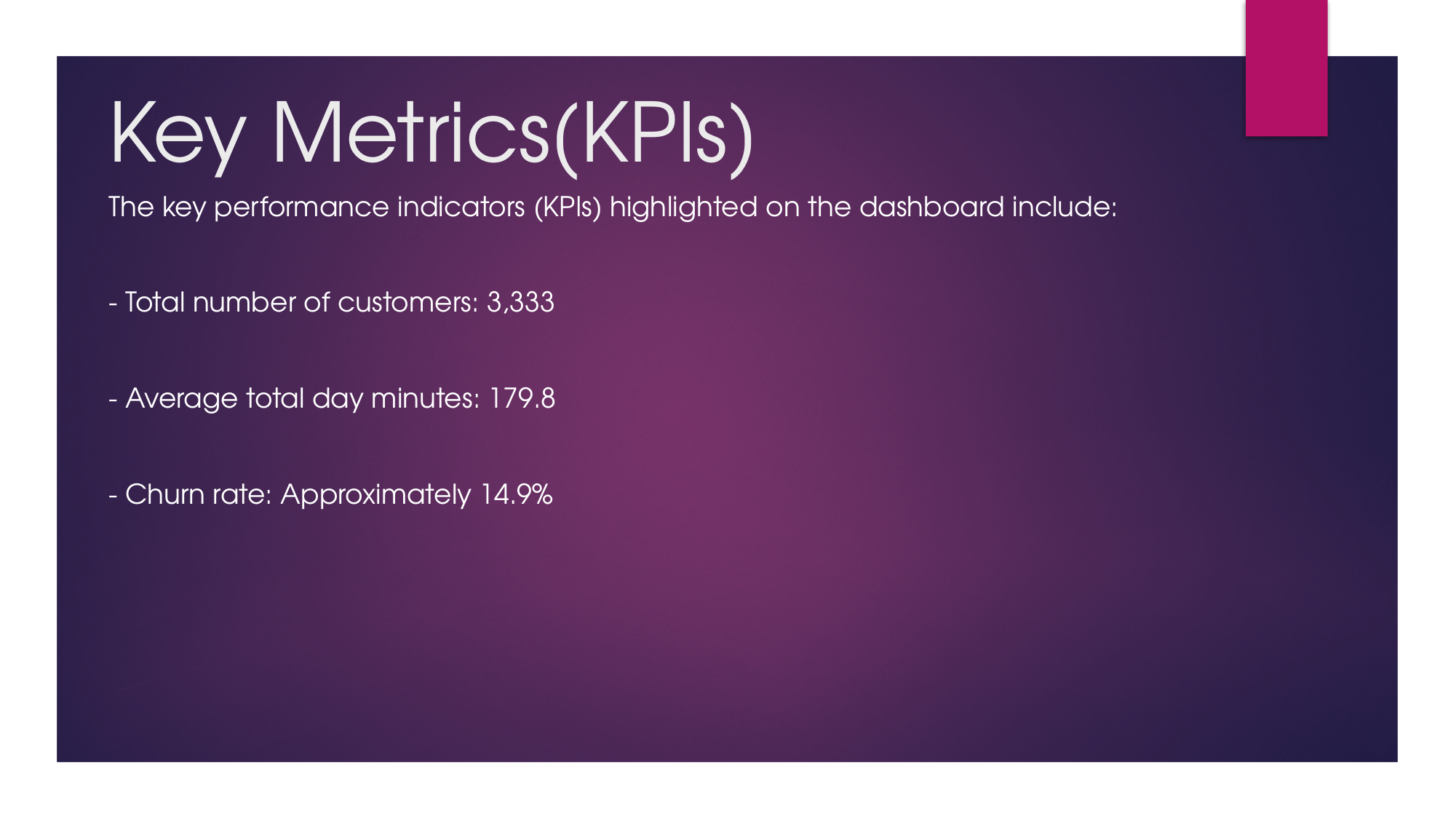

# Key Metrics(KPIs)
The key performance indicators (KPIs) highlighted on the dashboard include:

- Total number of customers: 3,333

- Average total day minutes: 179.8

- Churn rate: Approximately 14.9%